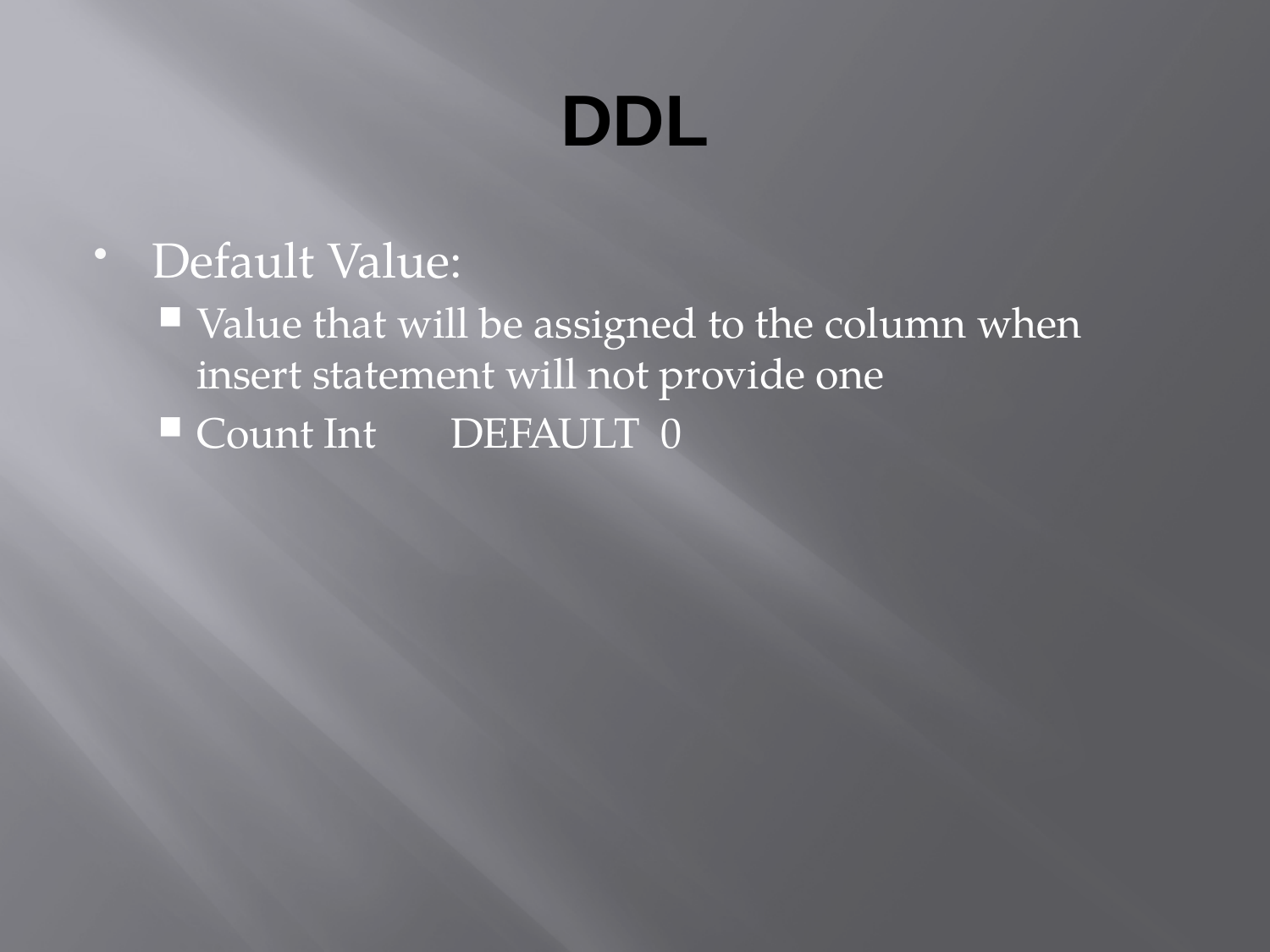

# DDL
Default Value:
Value that will be assigned to the column when insert statement will not provide one
Count Int	DEFAULT  0